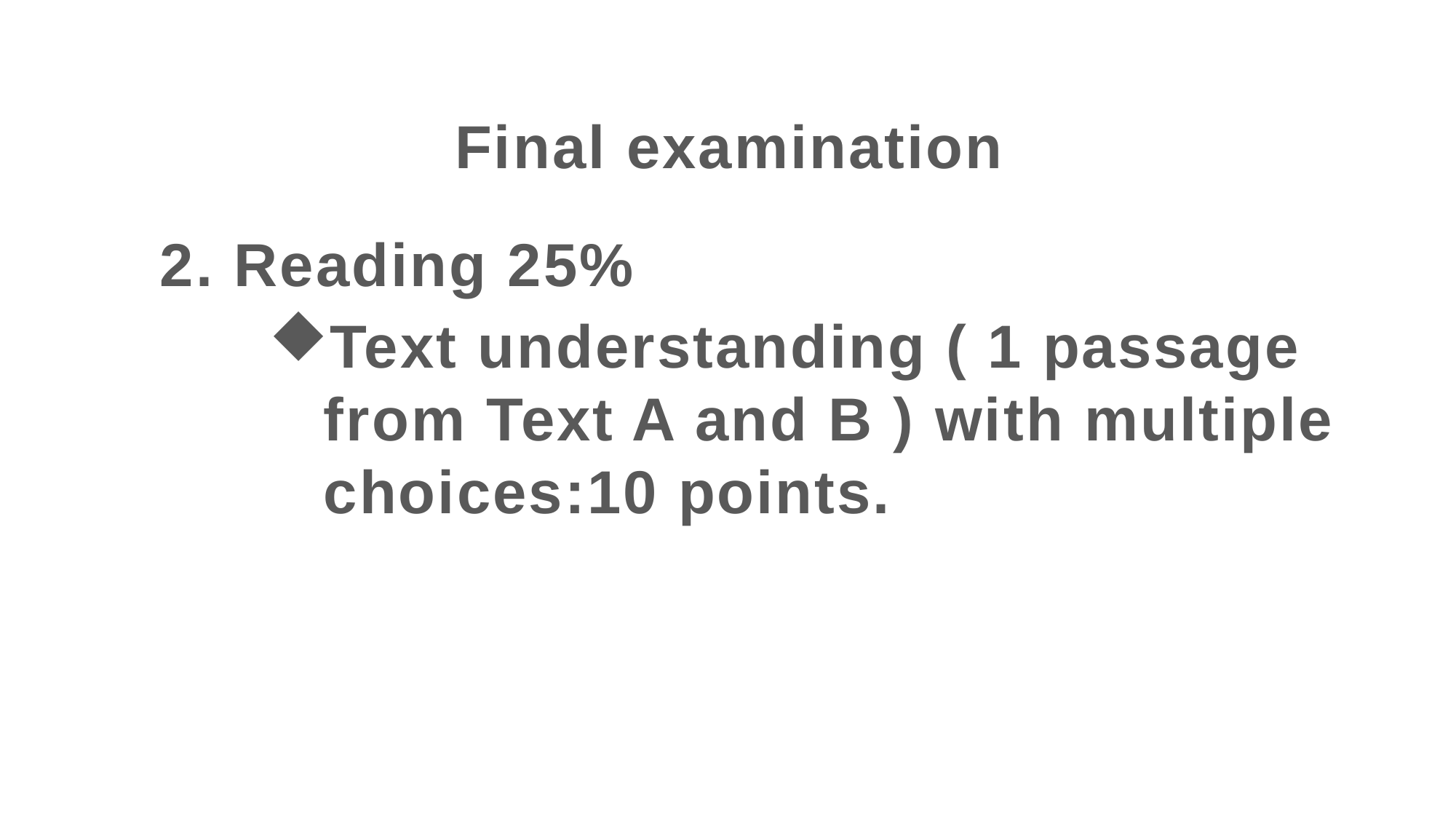

Final examination
2. Reading 25%
Text understanding ( 1 passage from Text A and B ) with multiple choices:10 points.